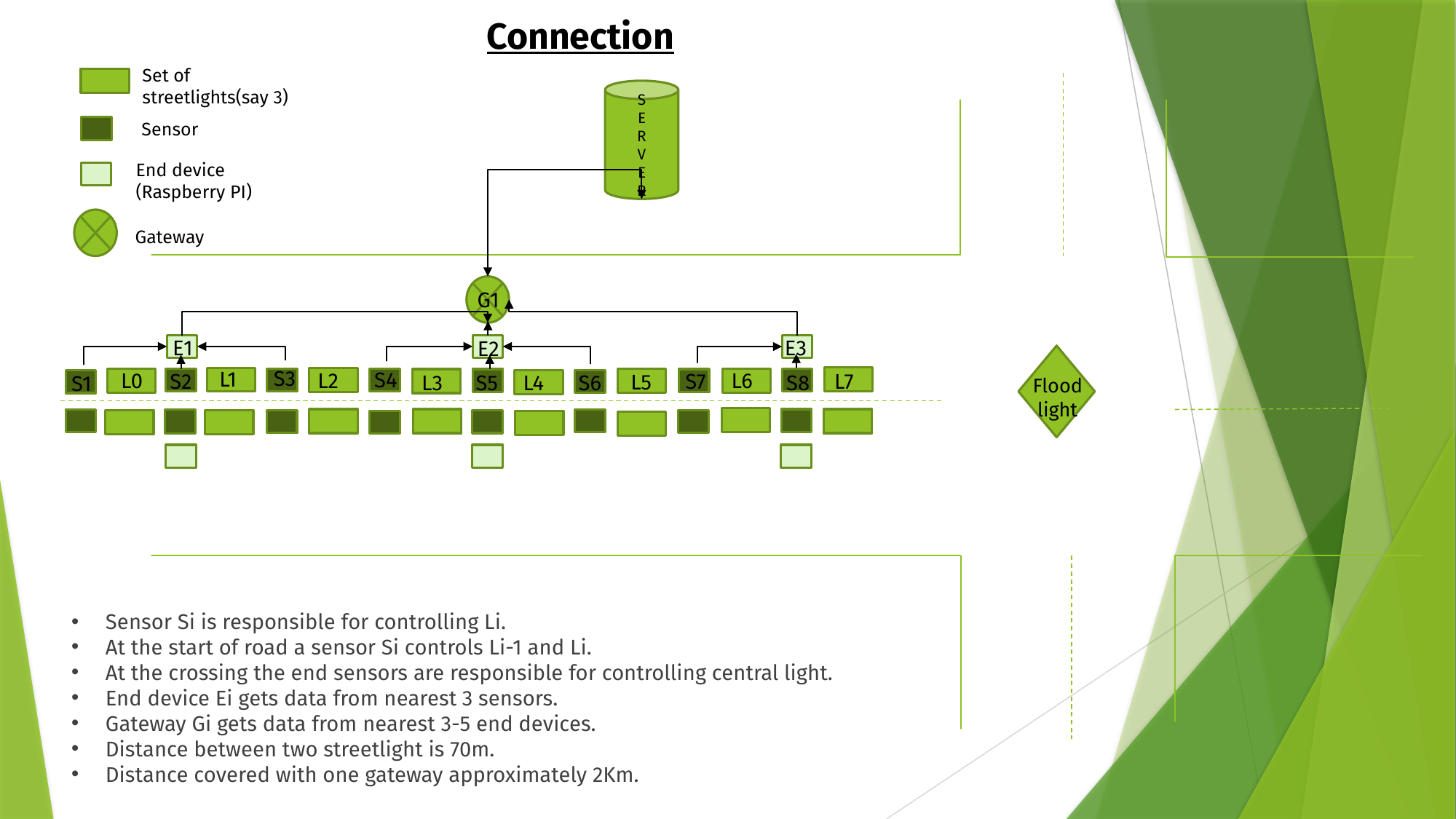

# Connection
Set of streetlights(say 3)

S
E
R
V
E
R
Sensor

End device (Raspberry PI)

Gateway

G1
E1
E3
E2

S3
L1
S4
L2
L6
L0
S2
S7
L7
L5
S6
L4
S8
L3
S5
S1

Flood
light

Sensor Si is responsible for controlling Li.
At the start of road a sensor Si controls Li-1 and Li.
At the crossing the end sensors are responsible for controlling central light.
End device Ei gets data from nearest 3 sensors.
Gateway Gi gets data from nearest 3-5 end devices.
Distance between two streetlight is 70m.
Distance covered with one gateway approximately 2Km.